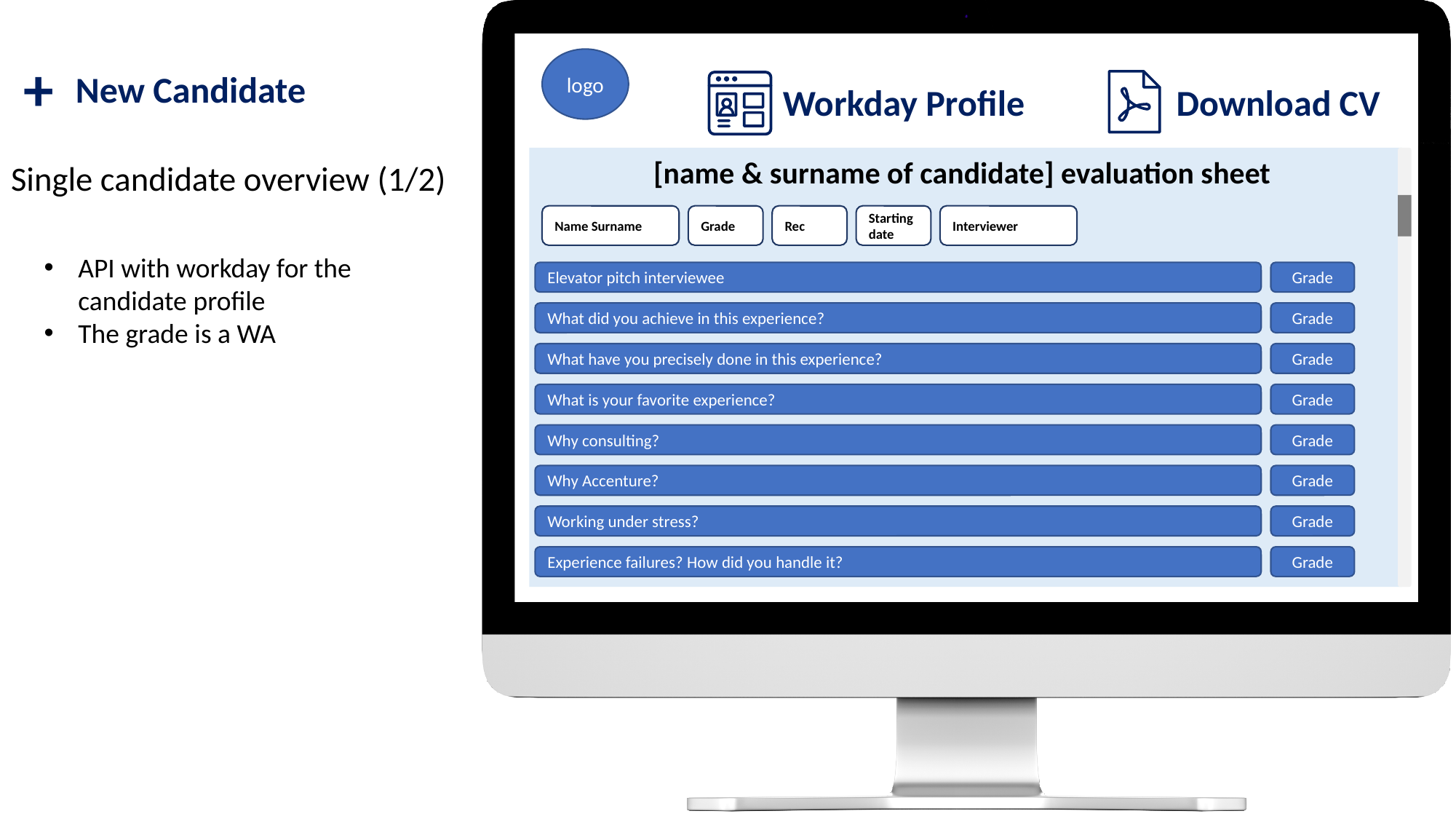

logo
+
New Candidate

Workday Profile
Download CV
# Single candidate overview (1/2)
[name & surname of candidate] evaluation sheet

Name Surname
Grade
Rec
Starting date
Interviewer
API with workday for the candidate profile
The grade is a WA
Elevator pitch interviewee
Grade
What did you achieve in this experience?
Grade
What have you precisely done in this experience?
Grade
What is your favorite experience?
Grade
Why consulting?
Grade
Why Accenture?
Grade
Working under stress?
Grade
Experience failures? How did you handle it?
Grade